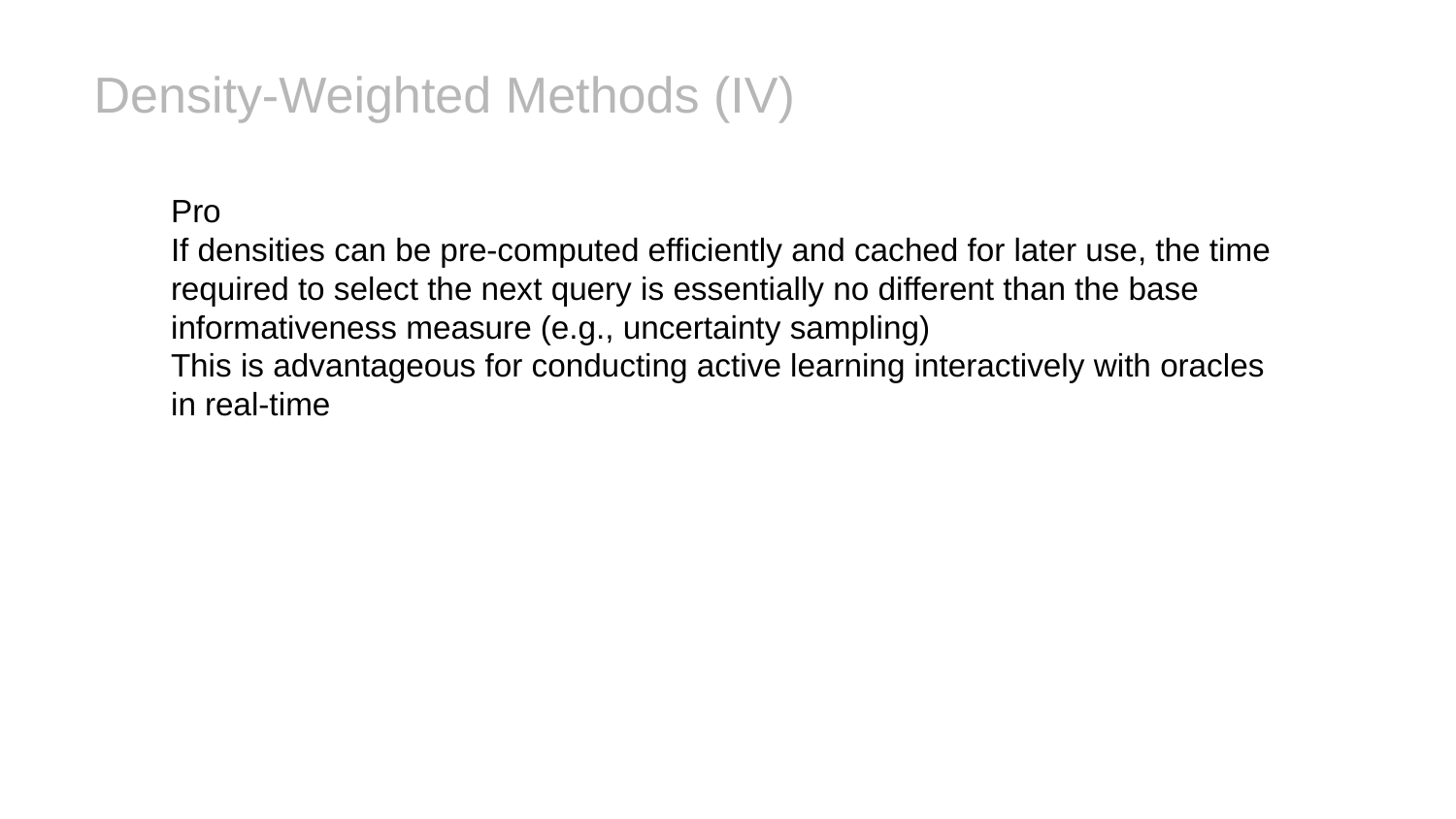

# Density-Weighted Methods (IV)
Pro
If densities can be pre-computed efficiently and cached for later use, the time required to select the next query is essentially no different than the base informativeness measure (e.g., uncertainty sampling)
This is advantageous for conducting active learning interactively with oracles in real-time